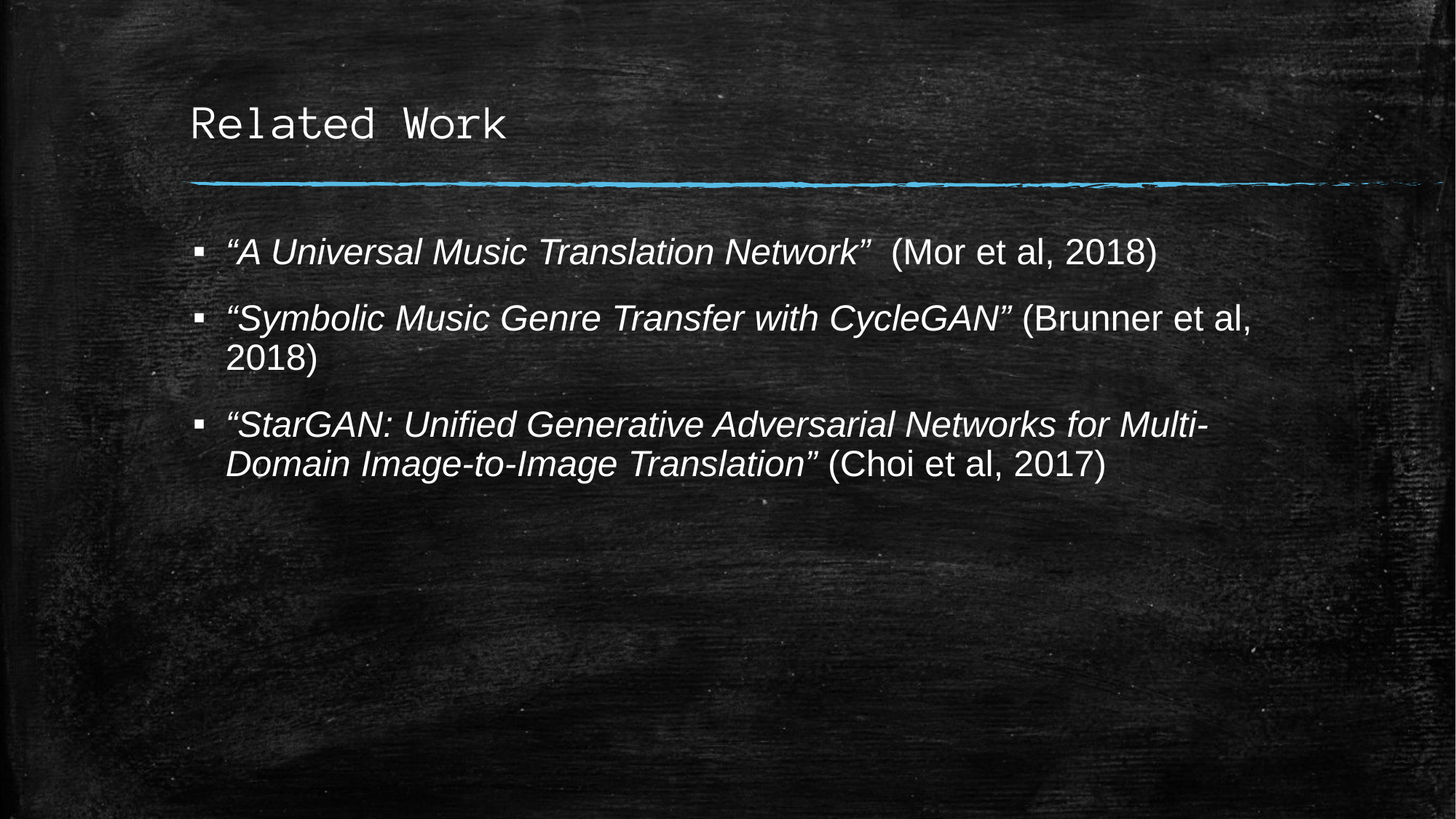

# Related Work
“A Universal Music Translation Network”  (Mor et al, 2018)
“Symbolic Music Genre Transfer with CycleGAN” (Brunner et al, 2018)
“StarGAN: Unified Generative Adversarial Networks for Multi-Domain Image-to-Image Translation” (Choi et al, 2017)